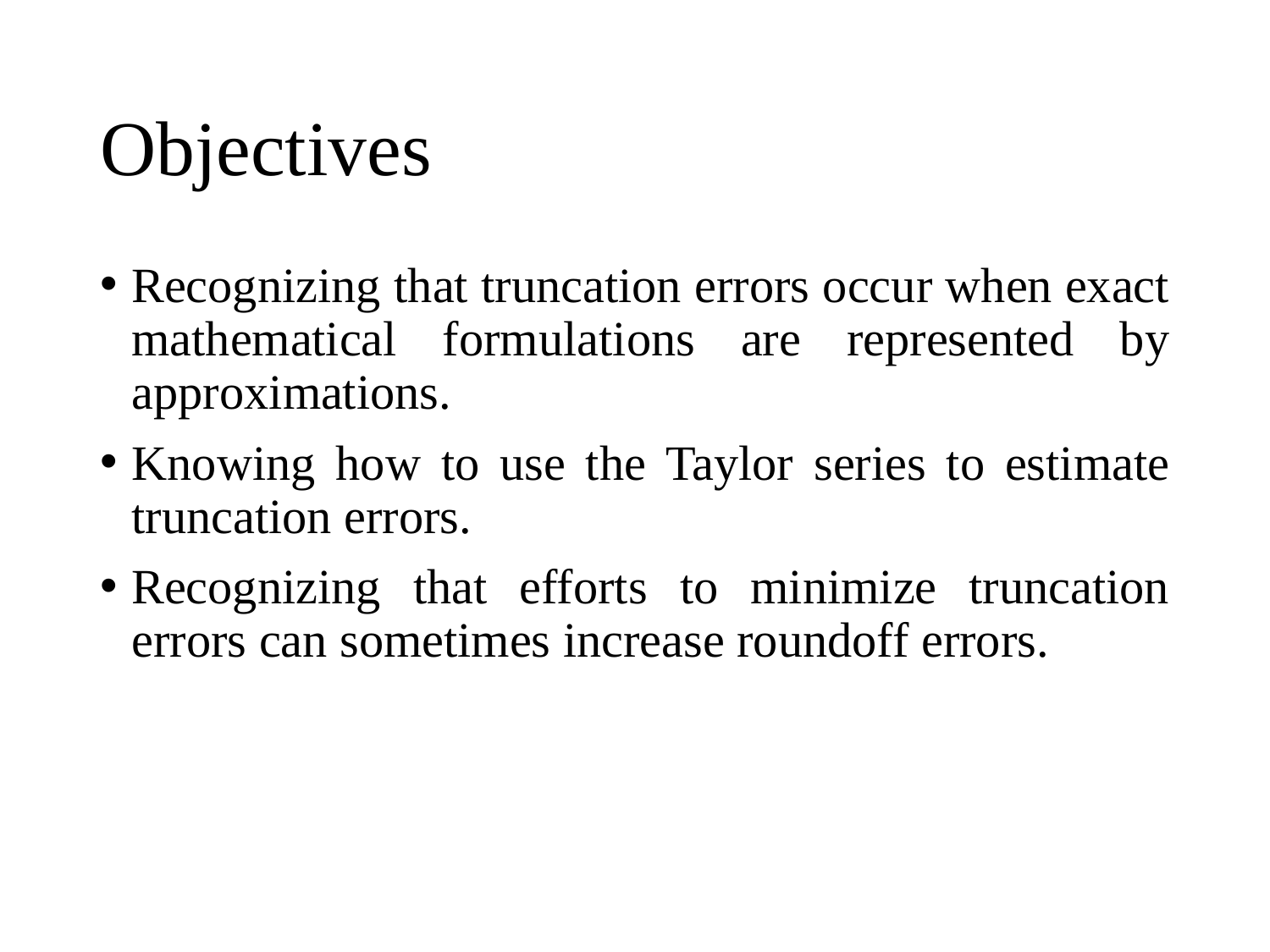

# Objectives
Recognizing that truncation errors occur when exact mathematical formulations are represented by approximations.
Knowing how to use the Taylor series to estimate truncation errors.
Recognizing that efforts to minimize truncation errors can sometimes increase roundoff errors.